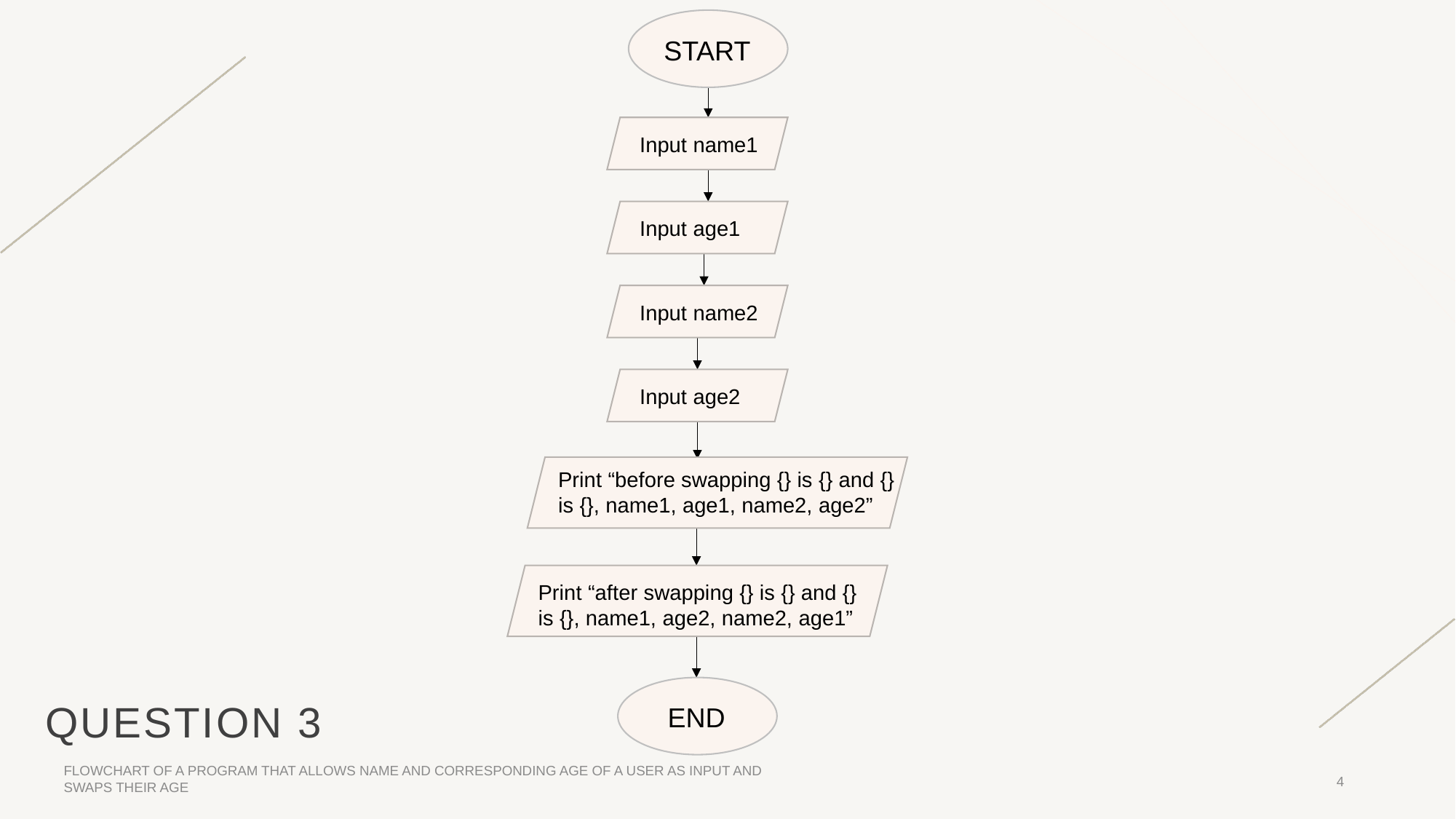

START

Input name1

Input age1

Input name2

Input age2

Print “before swapping {} is {} and {} is {}, name1, age1, name2, age2”

Print “after swapping {} is {} and {} is {}, name1, age2, name2, age1”

END
QUESTION 3
4
FLOWCHART OF A PROGRAM THAT ALLOWS NAME AND CORRESPONDING AGE OF A USER AS INPUT AND SWAPS THEIR AGE